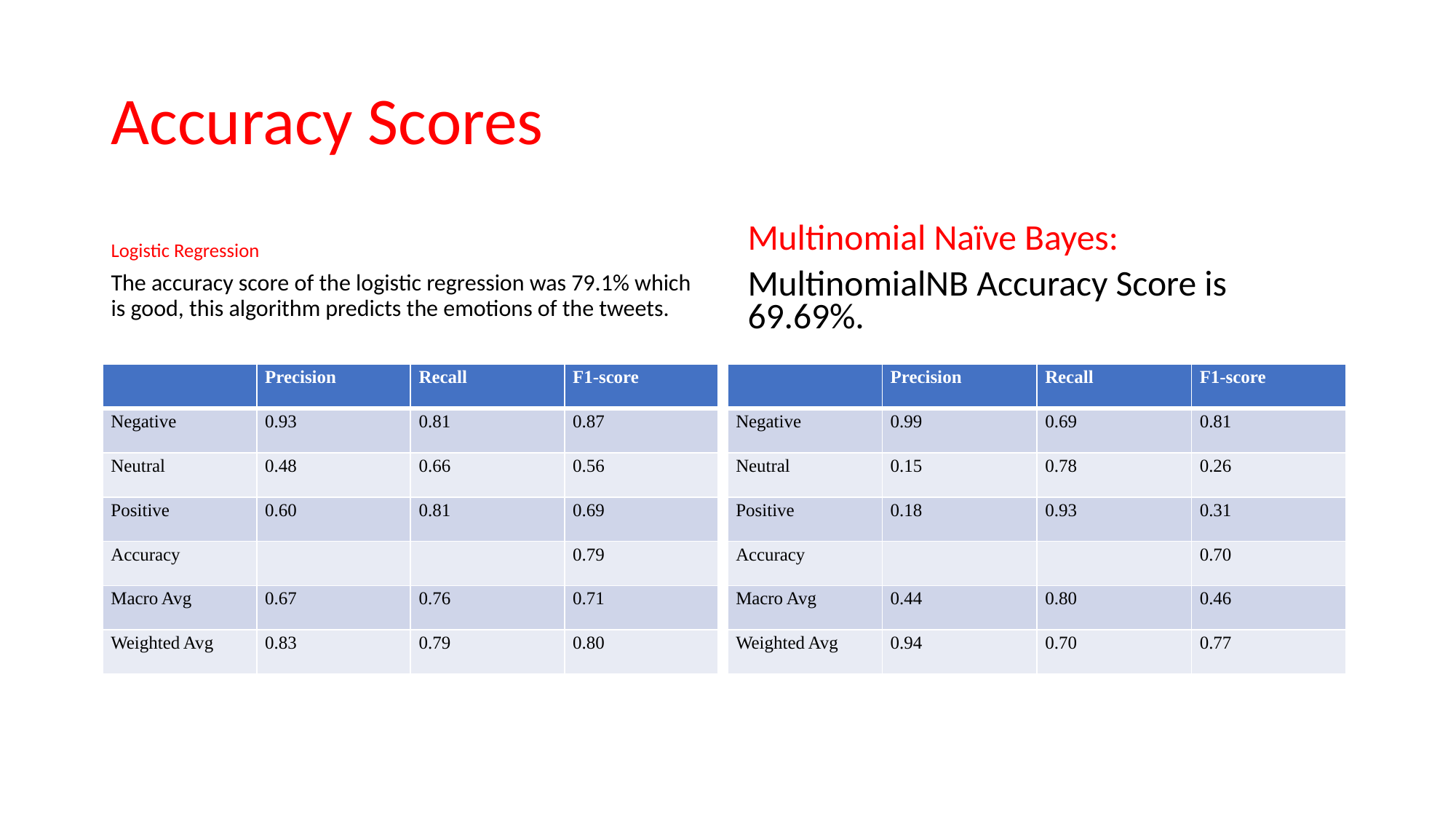

# Accuracy Scores

Logistic Regression
The accuracy score of the logistic regression was 79.1% which is good, this algorithm predicts the emotions of the tweets.

Multinomial Naïve Bayes:
MultinomialNB Accuracy Score is 69.69%.

|  | Precision | Recall | F1-score |
| --- | --- | --- | --- |
| Negative | 0.93 | 0.81 | 0.87 |
| Neutral | 0.48 | 0.66 | 0.56 |
| Positive | 0.60 | 0.81 | 0.69 |
| Accuracy |  |  | 0.79 |
| Macro Avg | 0.67 | 0.76 | 0.71 |
| Weighted Avg | 0.83 | 0.79 | 0.80 |
|  | Precision | Recall | F1-score |
| --- | --- | --- | --- |
| Negative | 0.99 | 0.69 | 0.81 |
| Neutral | 0.15 | 0.78 | 0.26 |
| Positive | 0.18 | 0.93 | 0.31 |
| Accuracy |  |  | 0.70 |
| Macro Avg | 0.44 | 0.80 | 0.46 |
| Weighted Avg | 0.94 | 0.70 | 0.77 |